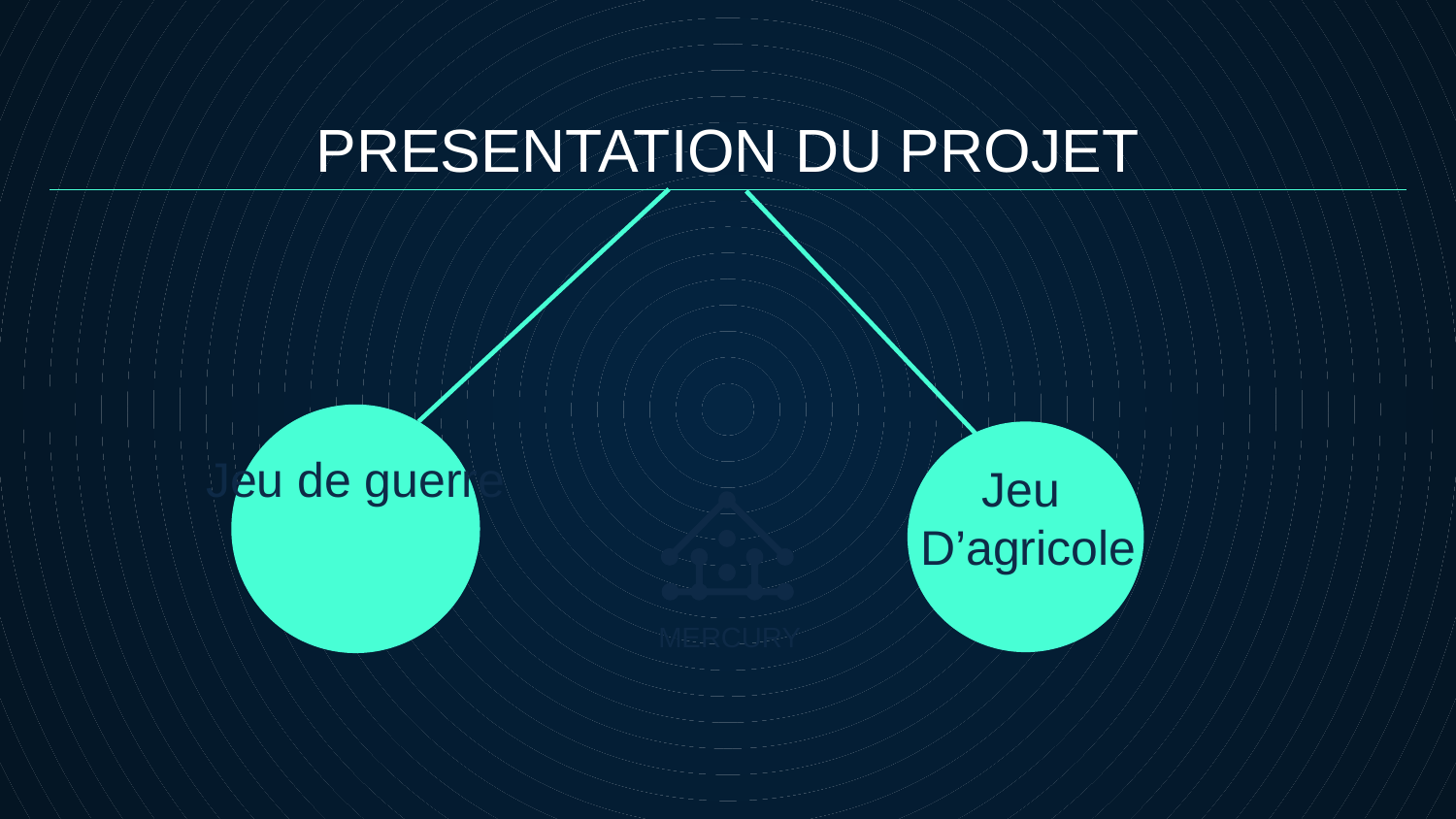

# PRESENTATION DU PROJET

Jeu de guerre
Jeu
D’agricole

MERCURY